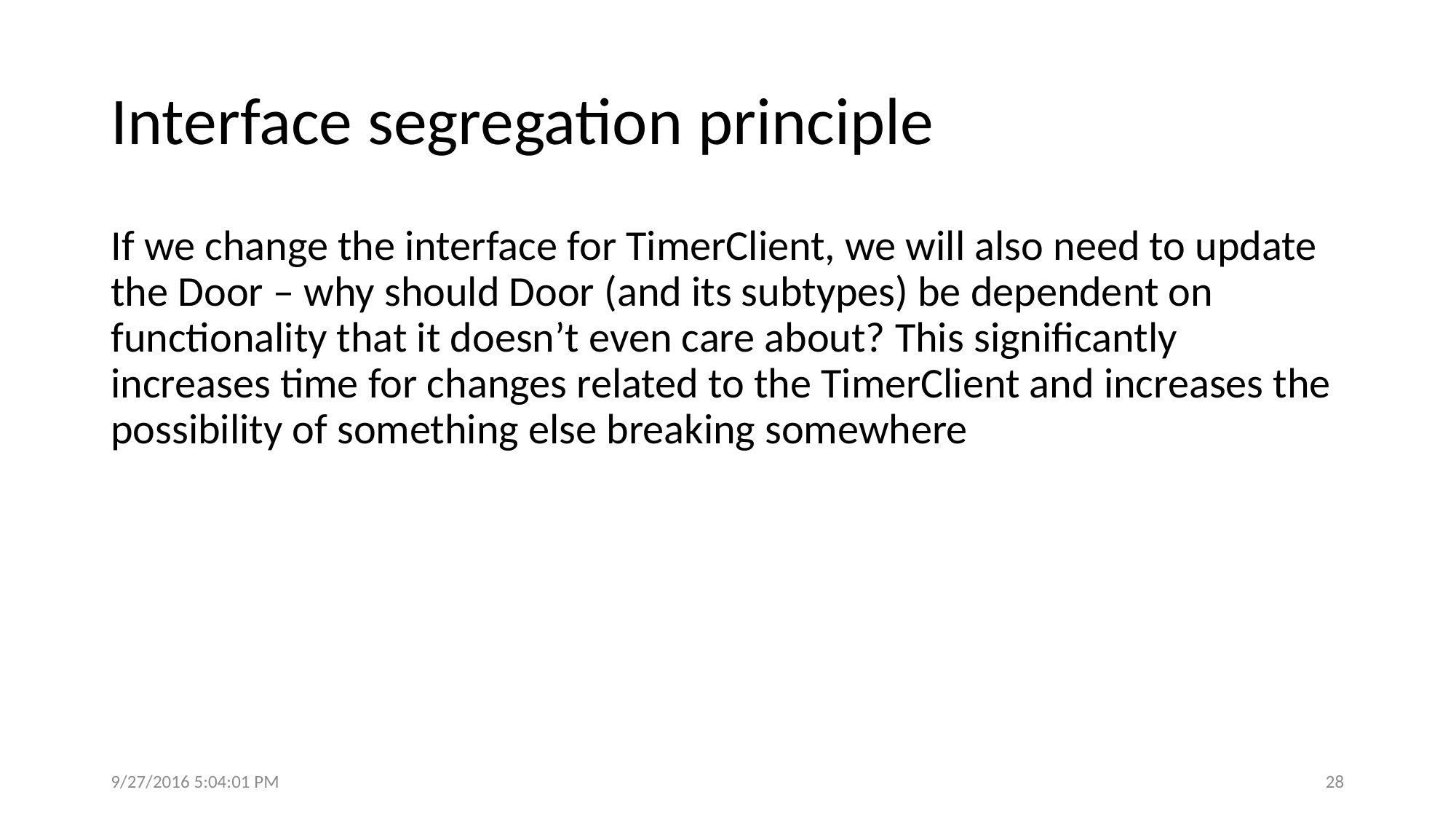

# Interface segregation principle
If we change the interface for TimerClient, we will also need to update the Door – why should Door (and its subtypes) be dependent on functionality that it doesn’t even care about? This significantly increases time for changes related to the TimerClient and increases the possibility of something else breaking somewhere
9/27/2016 5:04:01 PM
28